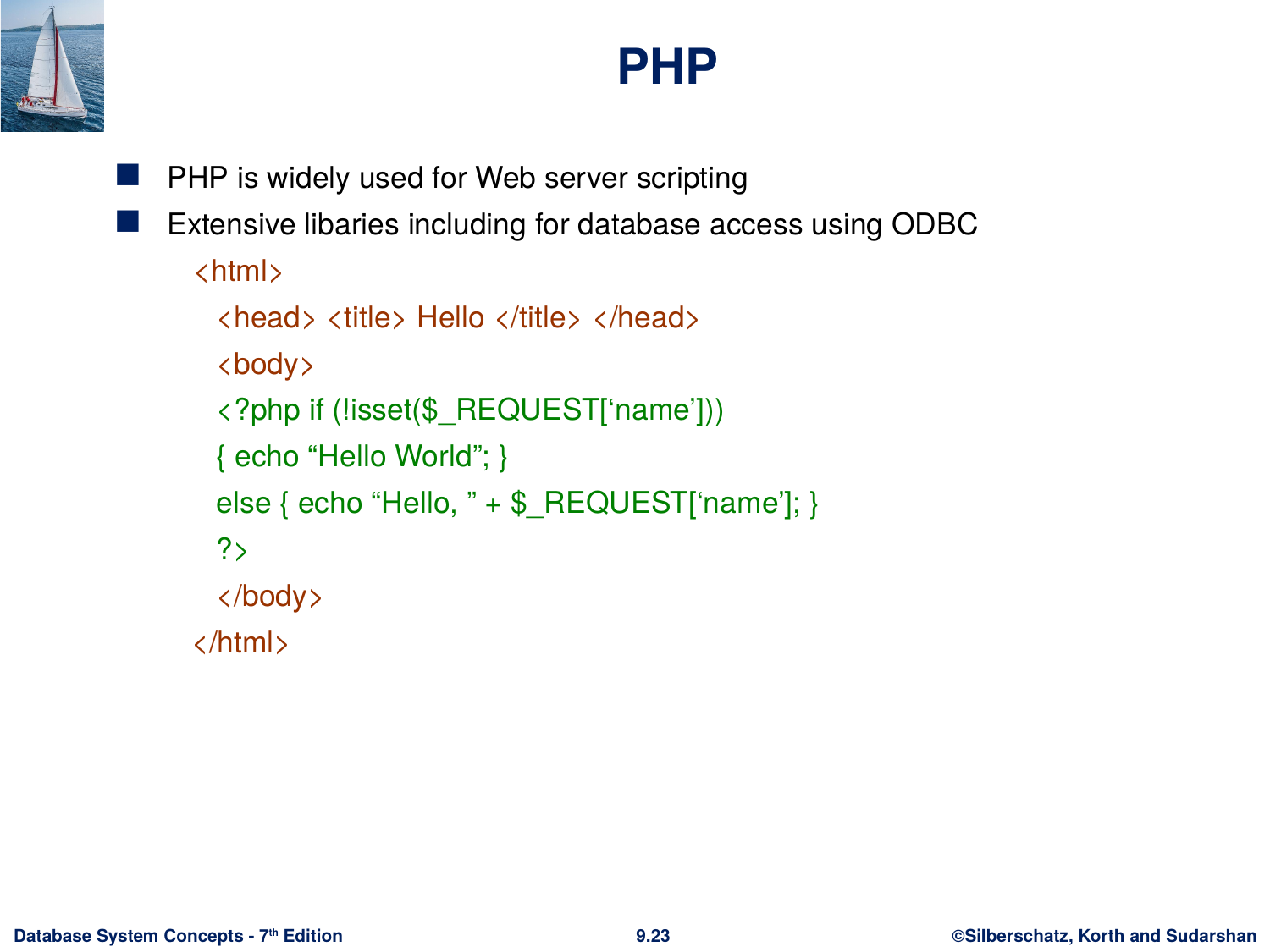

# PHP
PHP is widely used for Web server scripting
Extensive libaries including for database access using ODBC
         <html>
	      <head> <title> Hello </title> </head>
	      <body>
	      <?php if (!isset($_REQUEST[‘name’]))
	      { echo “Hello World”; }
	      else { echo “Hello, ” + $_REQUEST[‘name’]; }
	      ?>
	      </body>
	   </html>